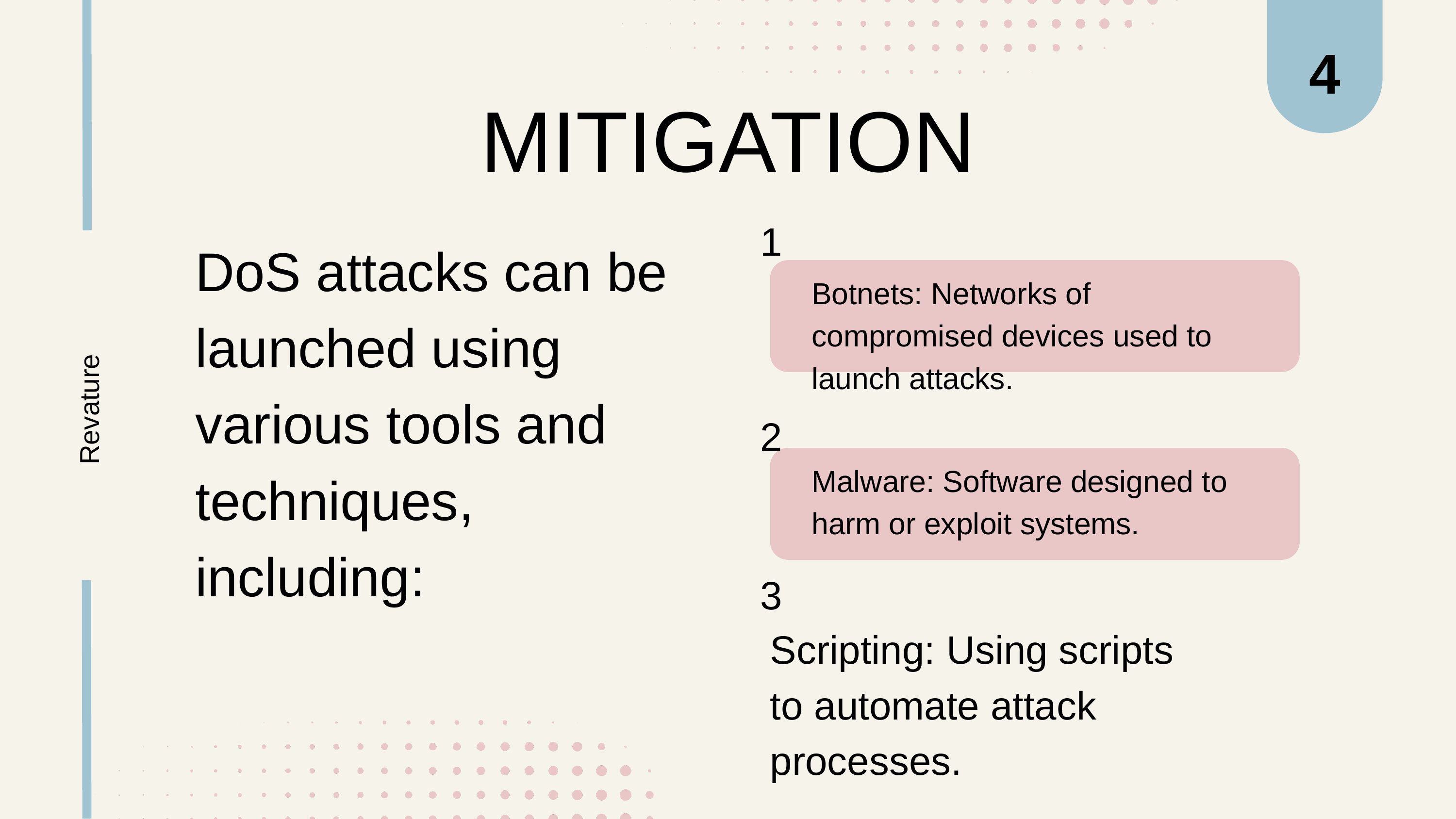

4

MITIGATION
1
DoS attacks can be launched using various tools and techniques, including:

Botnets: Networks of compromised devices used to launch attacks.
Revature
2

Malware: Software designed to harm or exploit systems.
3

Scripting: Using scripts to automate attack processes.